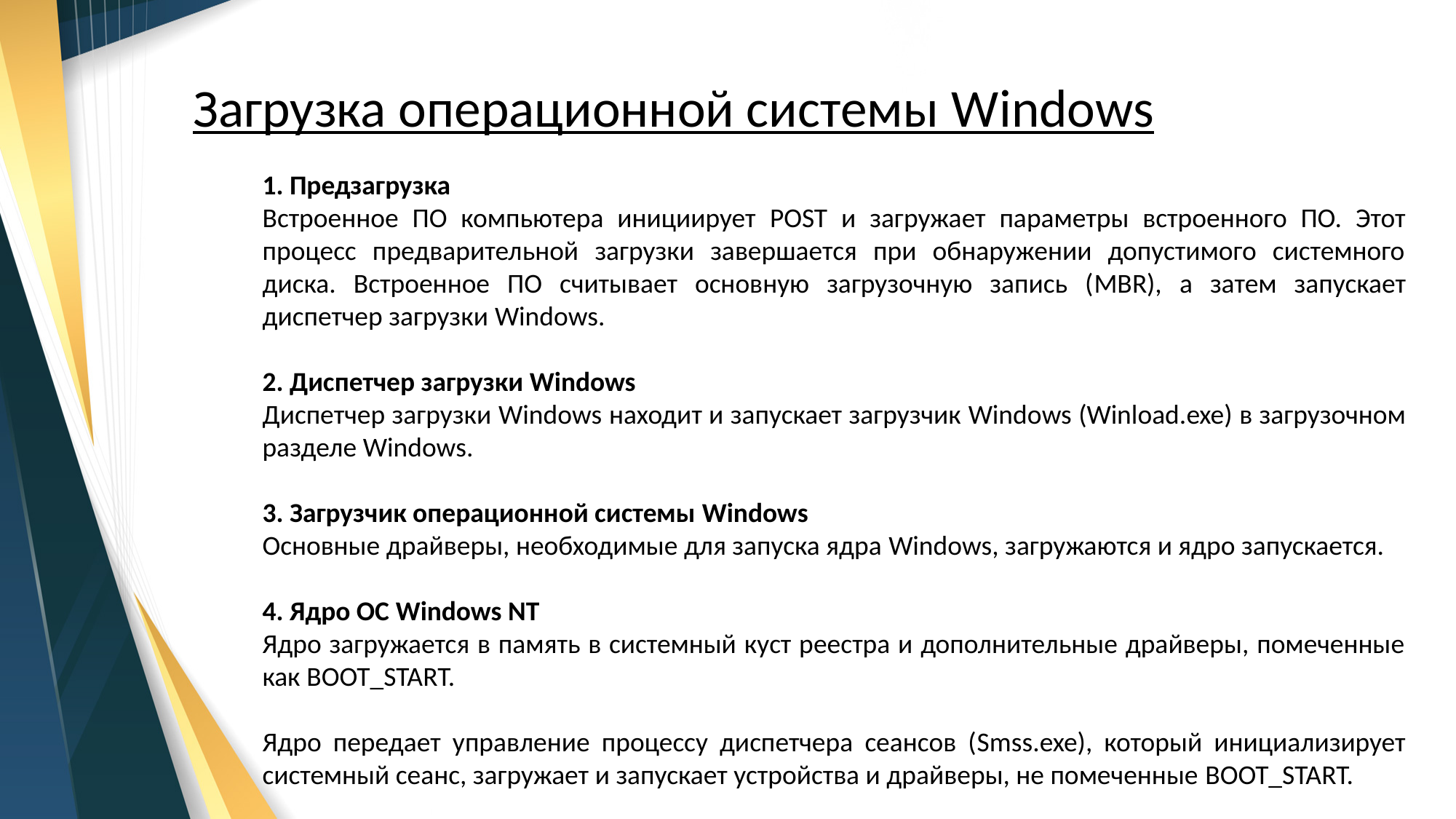

# Загрузка операционной системы Windows
1. Предзагрузка
Встроенное ПО компьютера инициирует POST и загружает параметры встроенного ПО. Этот процесс предварительной загрузки завершается при обнаружении допустимого системного диска. Встроенное ПО считывает основную загрузочную запись (MBR), а затем запускает диспетчер загрузки Windows.

2. Диспетчер загрузки Windows
Диспетчер загрузки Windows находит и запускает загрузчик Windows (Winload.exe) в загрузочном разделе Windows.

3. Загрузчик операционной системы Windows
Основные драйверы, необходимые для запуска ядра Windows, загружаются и ядро запускается.

4. Ядро ОС Windows NT
Ядро загружается в память в системный куст реестра и дополнительные драйверы, помеченные как BOOT_START.

Ядро передает управление процессу диспетчера сеансов (Smss.exe), который инициализирует системный сеанс, загружает и запускает устройства и драйверы, не помеченные BOOT_START.